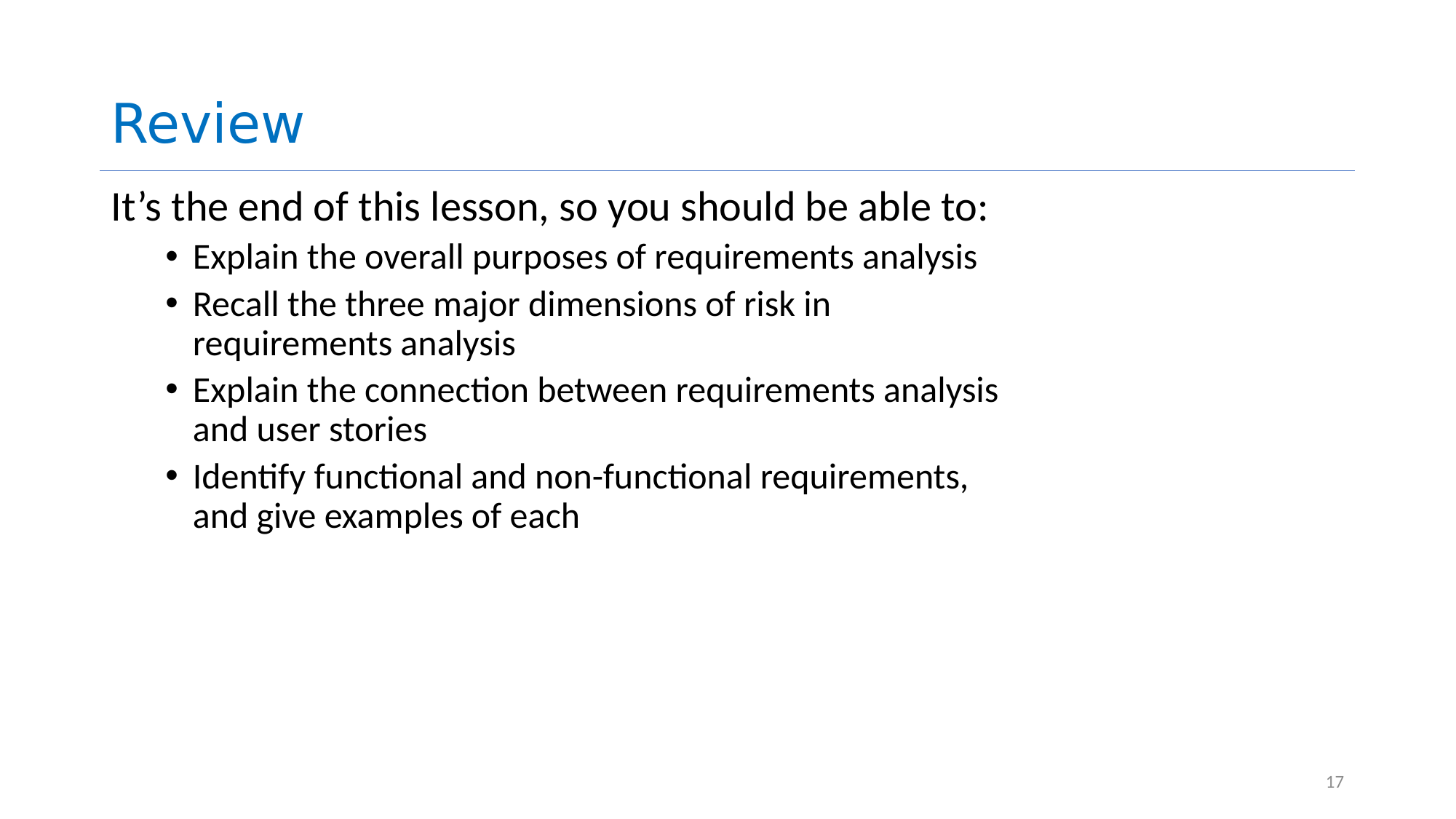

# Review
It’s the end of this lesson, so you should be able to:
Explain the overall purposes of requirements analysis
Recall the three major dimensions of risk in requirements analysis
Explain the connection between requirements analysis and user stories
Identify functional and non-functional requirements, and give examples of each
17